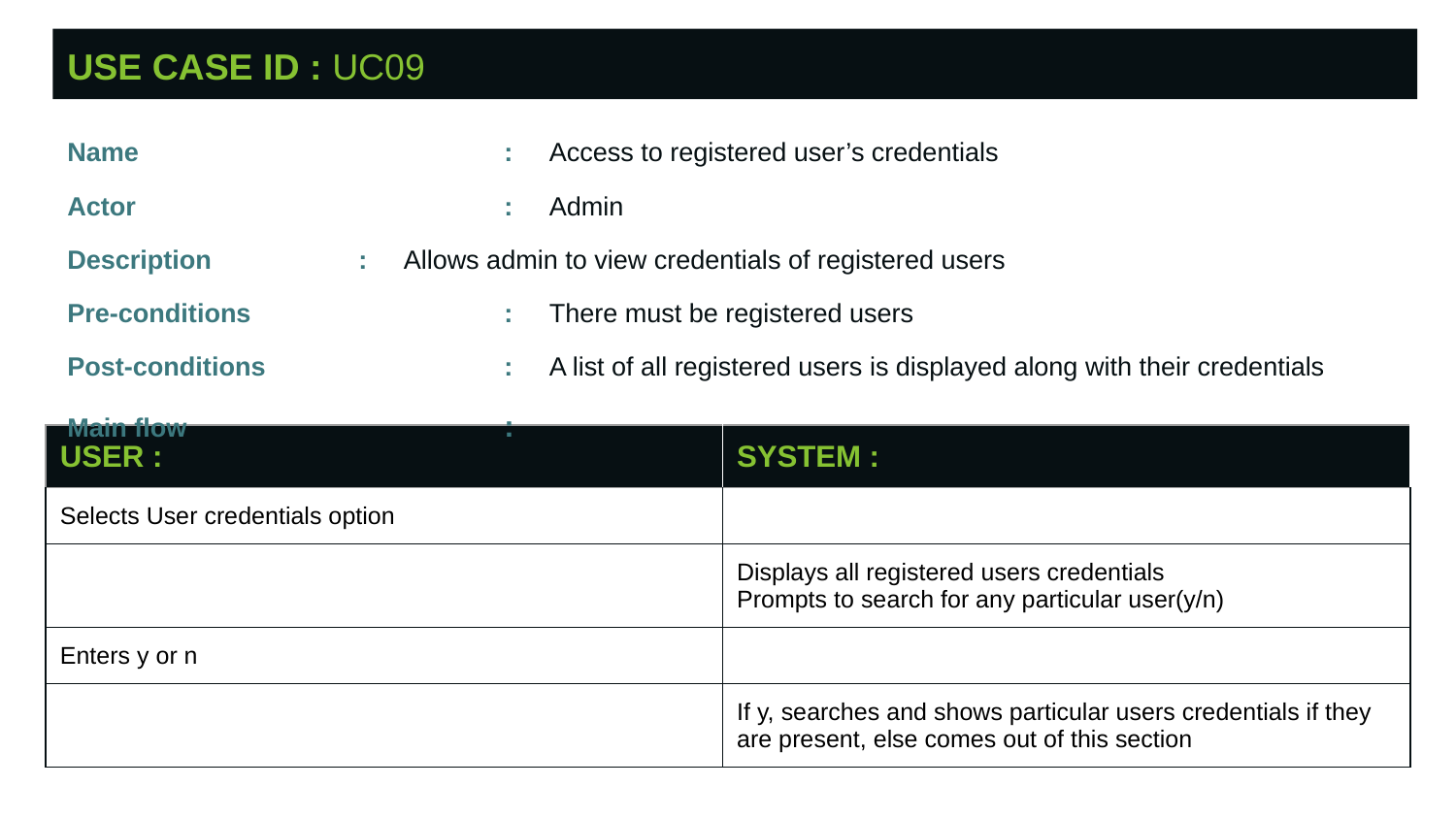

USE CASE ID : UC09
Name			:     Access to registered user’s credentials
Actor			:     Admin
Description		:     Allows admin to view credentials of registered users
Pre-conditions		:     There must be registered users
Post-conditions		:     A list of all registered users is displayed along with their credentials
Main flow			:
| USER : | SYSTEM : |
| --- | --- |
| Selects User credentials option |  |
|  | Displays all registered users credentials Prompts to search for any particular user(y/n) |
| Enters y or n |  |
|  | If y, searches and shows particular users credentials if they are present, else comes out of this section |